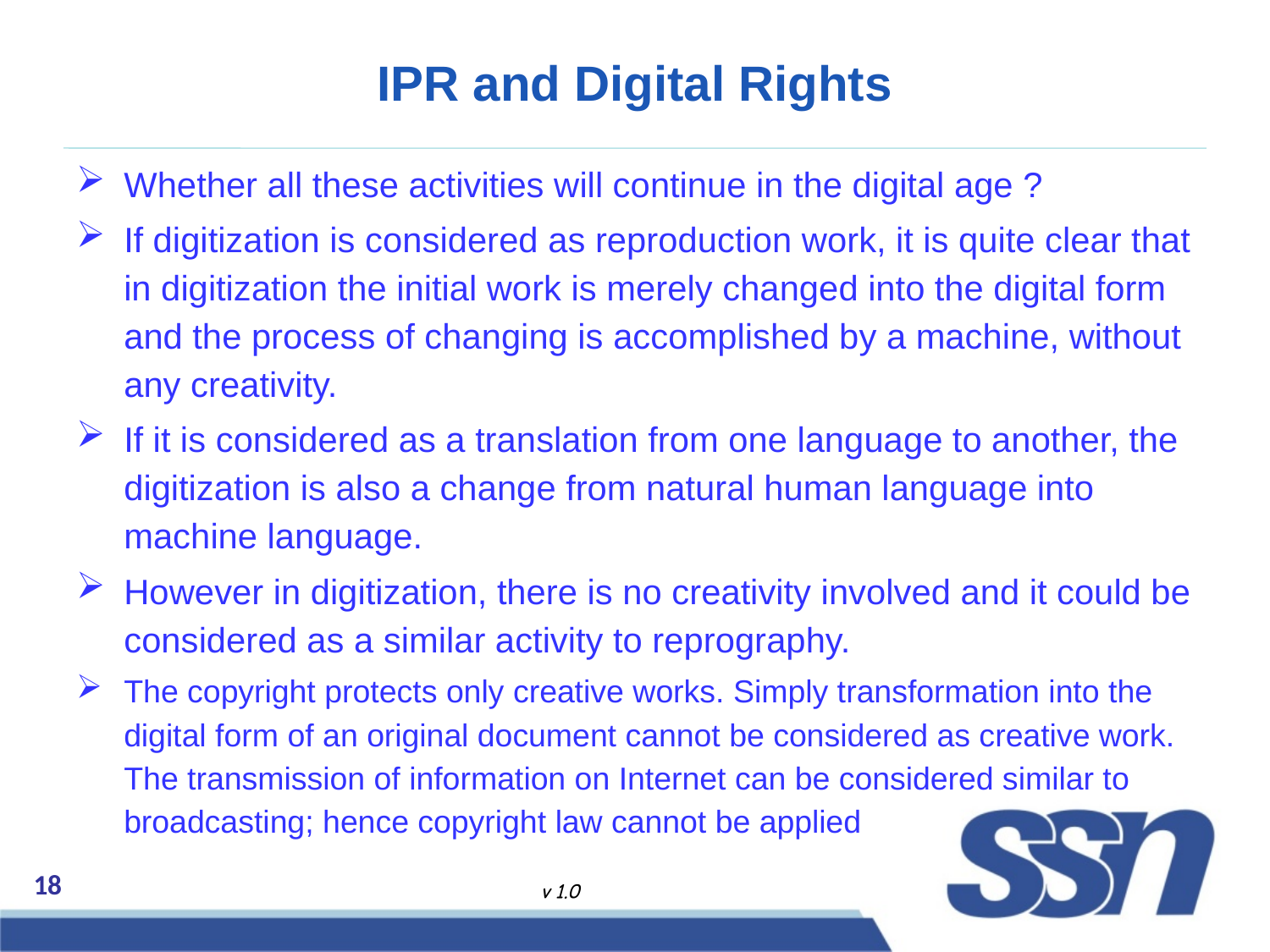

# IPR and Digital Rights
Whether all these activities will continue in the digital age ?
If digitization is considered as reproduction work, it is quite clear that in digitization the initial work is merely changed into the digital form and the process of changing is accomplished by a machine, without any creativity.
If it is considered as a translation from one language to another, the digitization is also a change from natural human language into machine language.
However in digitization, there is no creativity involved and it could be considered as a similar activity to reprography.
The copyright protects only creative works. Simply transformation into the digital form of an original document cannot be considered as creative work.  The transmission of information on Internet can be considered similar to broadcasting; hence copyright law cannot be applied